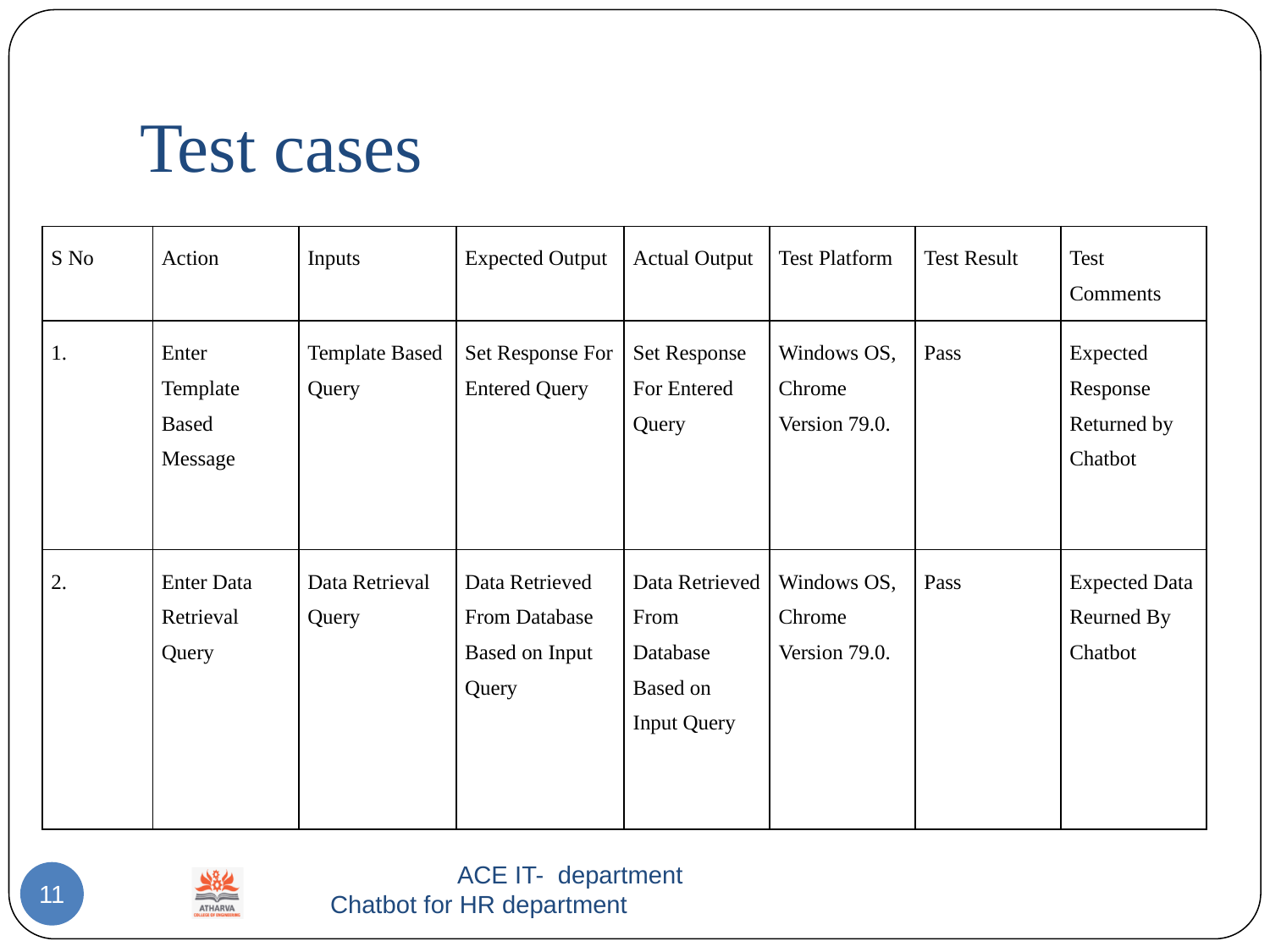

# Test cases
| S No | Action | Inputs | Expected Output | Actual Output | Test Platform | Test Result | Test Comments |
| --- | --- | --- | --- | --- | --- | --- | --- |
| 1. | Enter Template Based Message | Template Based Query | Set Response For Entered Query | Set Response For Entered Query | Windows OS, Chrome Version 79.0. | Pass | Expected Response Returned by Chatbot |
| 2. | Enter Data Retrieval Query | Data Retrieval Query | Data Retrieved From Database Based on Input Query | Data Retrieved From Database Based on Input Query | Windows OS, Chrome Version 79.0. | Pass | Expected Data Reurned By Chatbot |

		ACE IT-  department
Chatbot for HR department

11